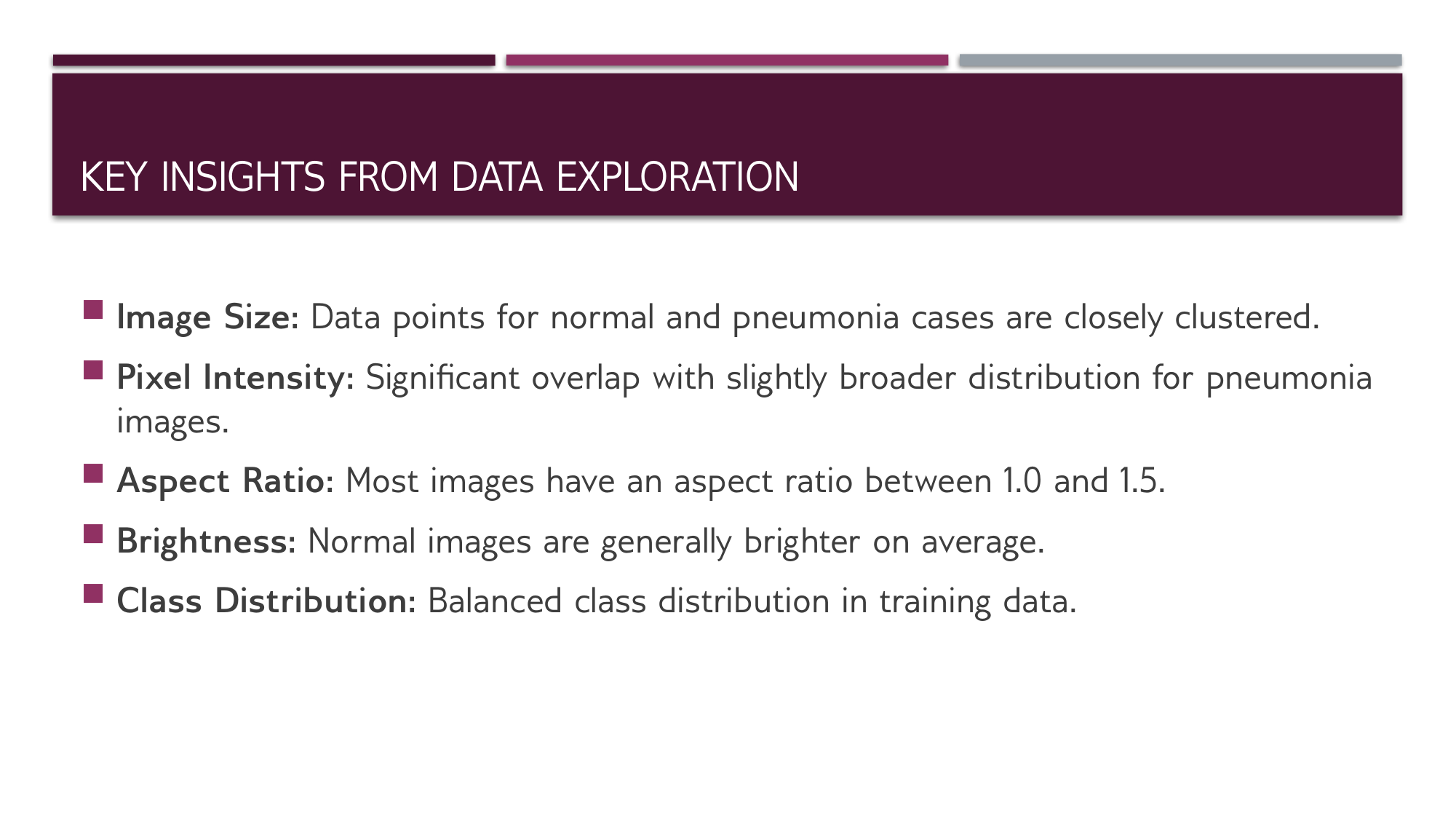

# KEY INSIGHTS FROM DATA EXPLORATION
Image Size: Data points for normal and pneumonia cases are closely clustered.
Pixel Intensity: Significant overlap with slightly broader distribution for pneumonia images.
Aspect Ratio: Most images have an aspect ratio between 1.0 and 1.5.
Brightness: Normal images are generally brighter on average.
Class Distribution: Balanced class distribution in training data.